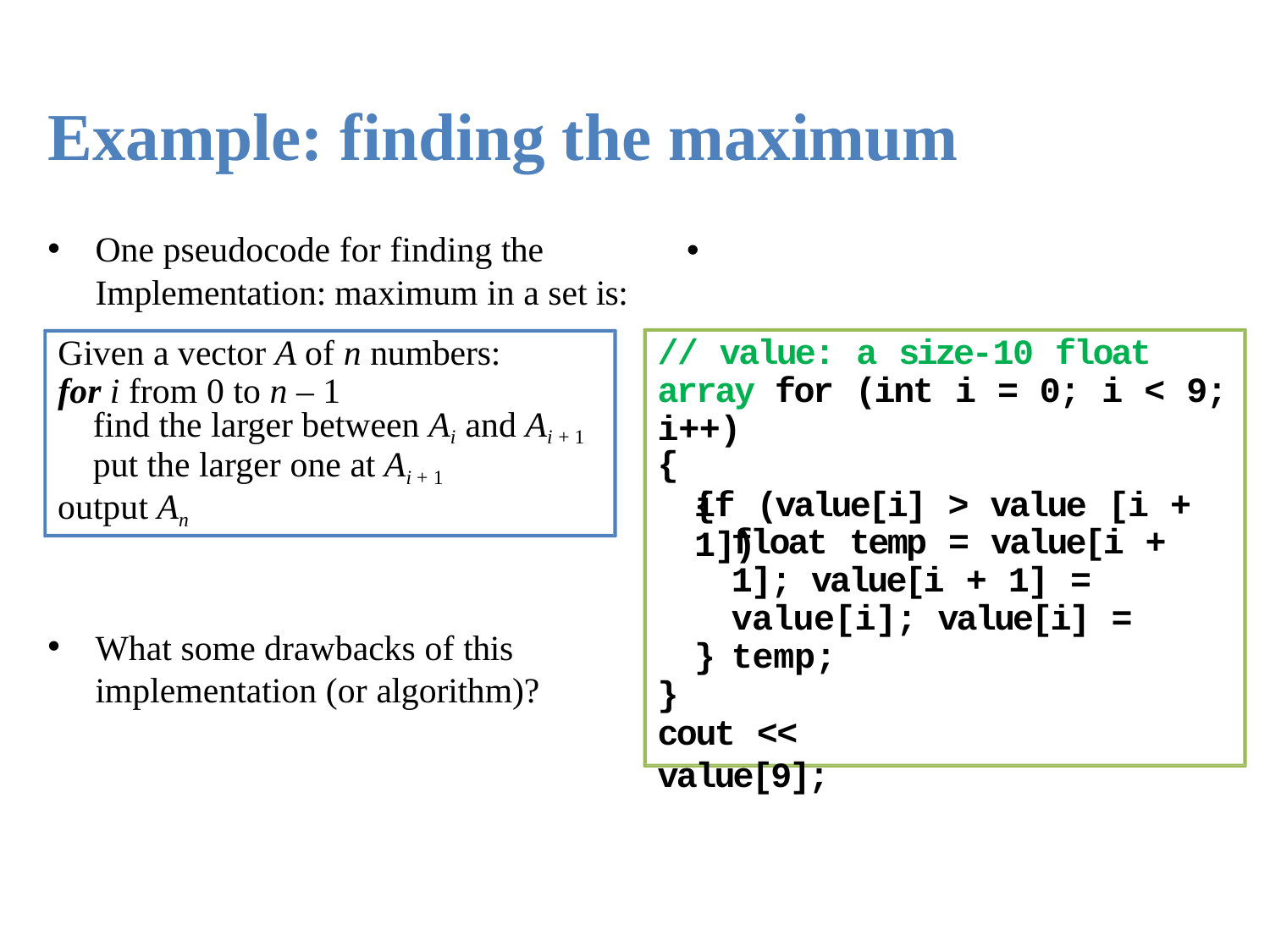

Example: finding the maximum
One pseudocode for finding the	•	Implementation: maximum in a set is:
// value: a size-10 float array for (int i = 0; i < 9; i++)
{
if (value[i] > value [i + 1])

Given a vector A of n numbers:
for i from 0 to n – 1
find the larger between Ai and Ai + 1
put the larger one at Ai + 1

{
output An
float temp = value[i + 1]; value[i + 1] = value[i]; value[i] = temp;
What some drawbacks of this implementation (or algorithm)?
}
}
cout << value[9];